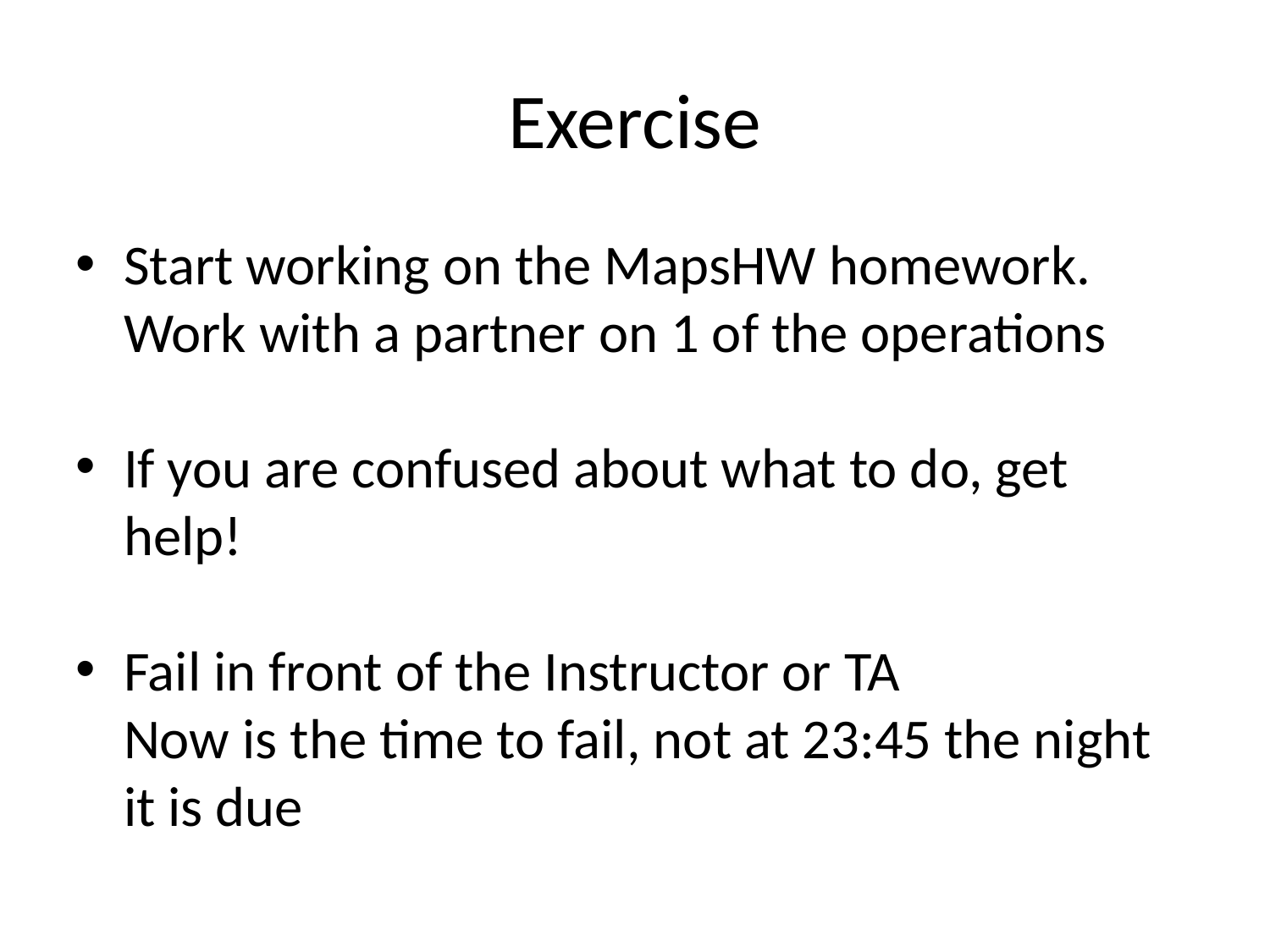

Exercise
Start working on the MapsHW homework.
Work with a partner on 1 of the operations

If you are confused about what to do, get help!

Fail in front of the Instructor or TA
Now is the time to fail, not at 23:45 the night it is due